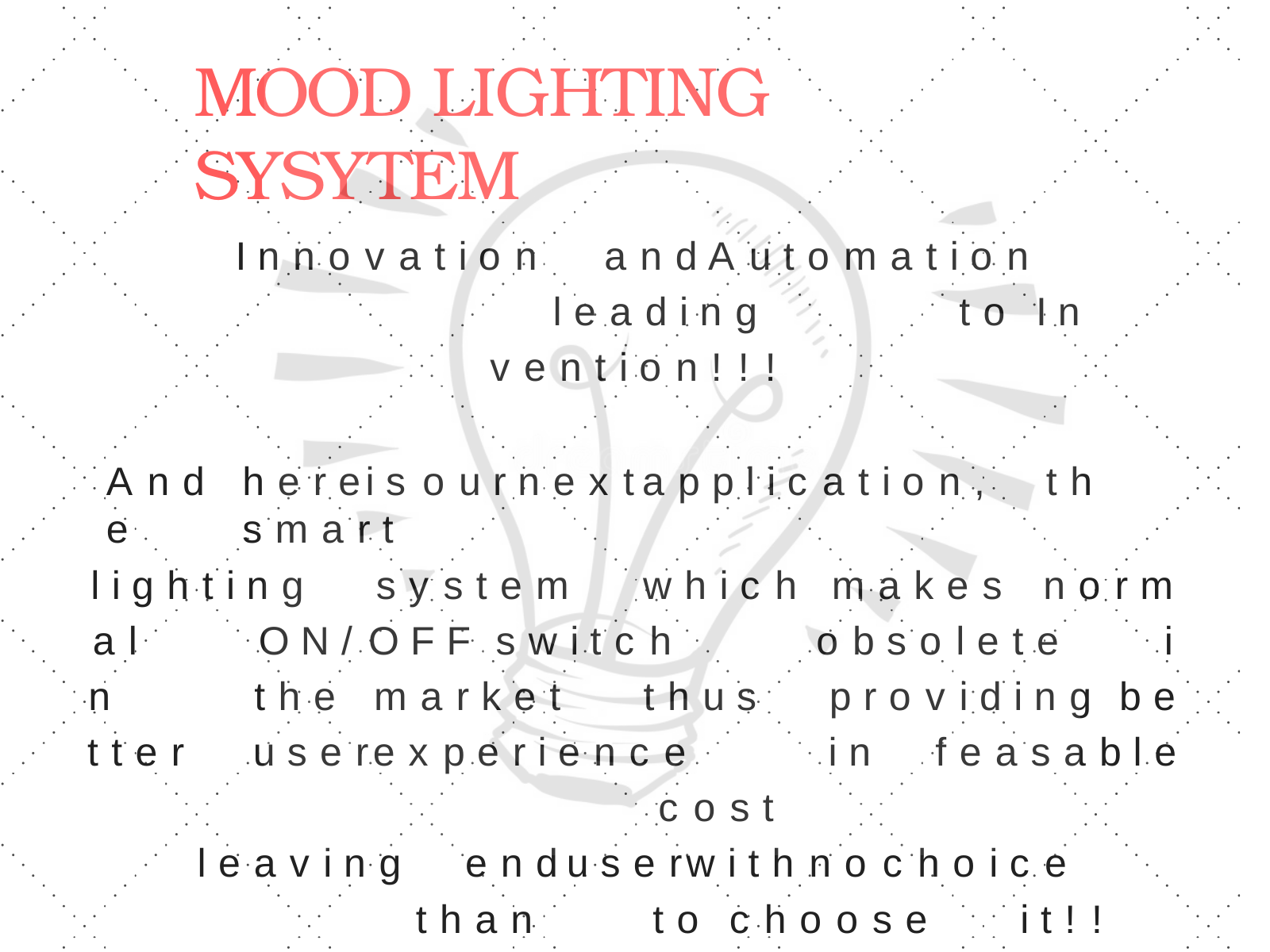

# MOOD LIGHTING SYSYTEM
I n n o v a t i o n	a n d	A u t o m a t i o n	l e a d i n g	t o  I n v e n t i o n ! ! !

A n d	h e r e	i s	o u r	n e x t	a p p l i c a t i o n ,	t h e	s m a r t
l i g h t i n g	s y s t e m	w h i c h		m a k e s	n o r m a l	O N / O F F  s w i t c h		o b s o l e t e	i n	t h e	m a r k e t		t h u s		p r o v i d i n g  b e t t e r	u s e r	e x p e r i e n c e			i n	f e a s a b l e	c o s t
l e a v i n g		e n d	u s e r	w i t h	n o	c h o i c e	t h a n	t o  c h o o s e	i t ! !